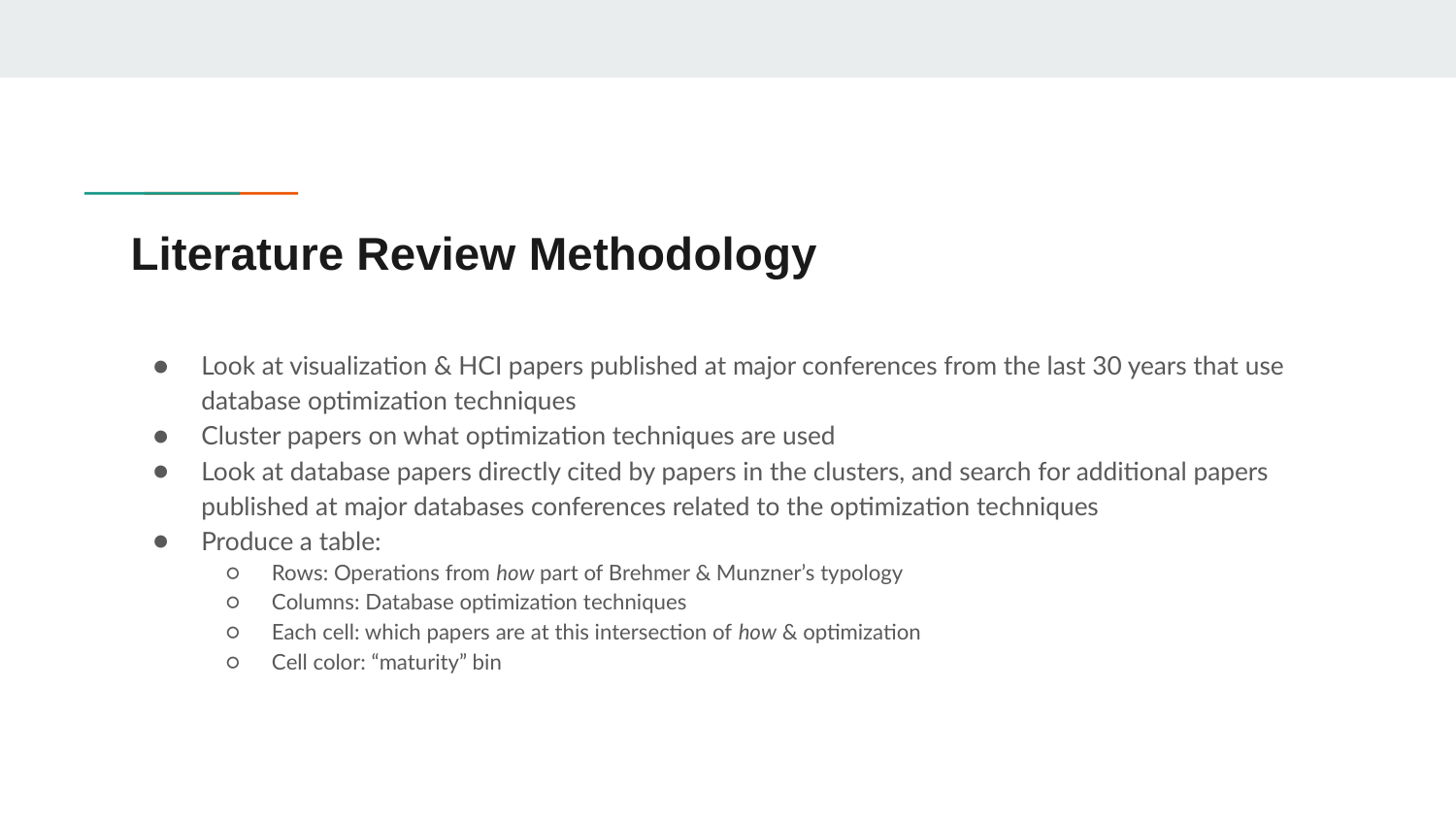

# Literature Review Methodology
Look at visualization & HCI papers published at major conferences from the last 30 years that use database optimization techniques
Cluster papers on what optimization techniques are used
Look at database papers directly cited by papers in the clusters, and search for additional papers published at major databases conferences related to the optimization techniques
Produce a table:
Rows: Operations from how part of Brehmer & Munzner’s typology
Columns: Database optimization techniques
Each cell: which papers are at this intersection of how & optimization
Cell color: “maturity” bin